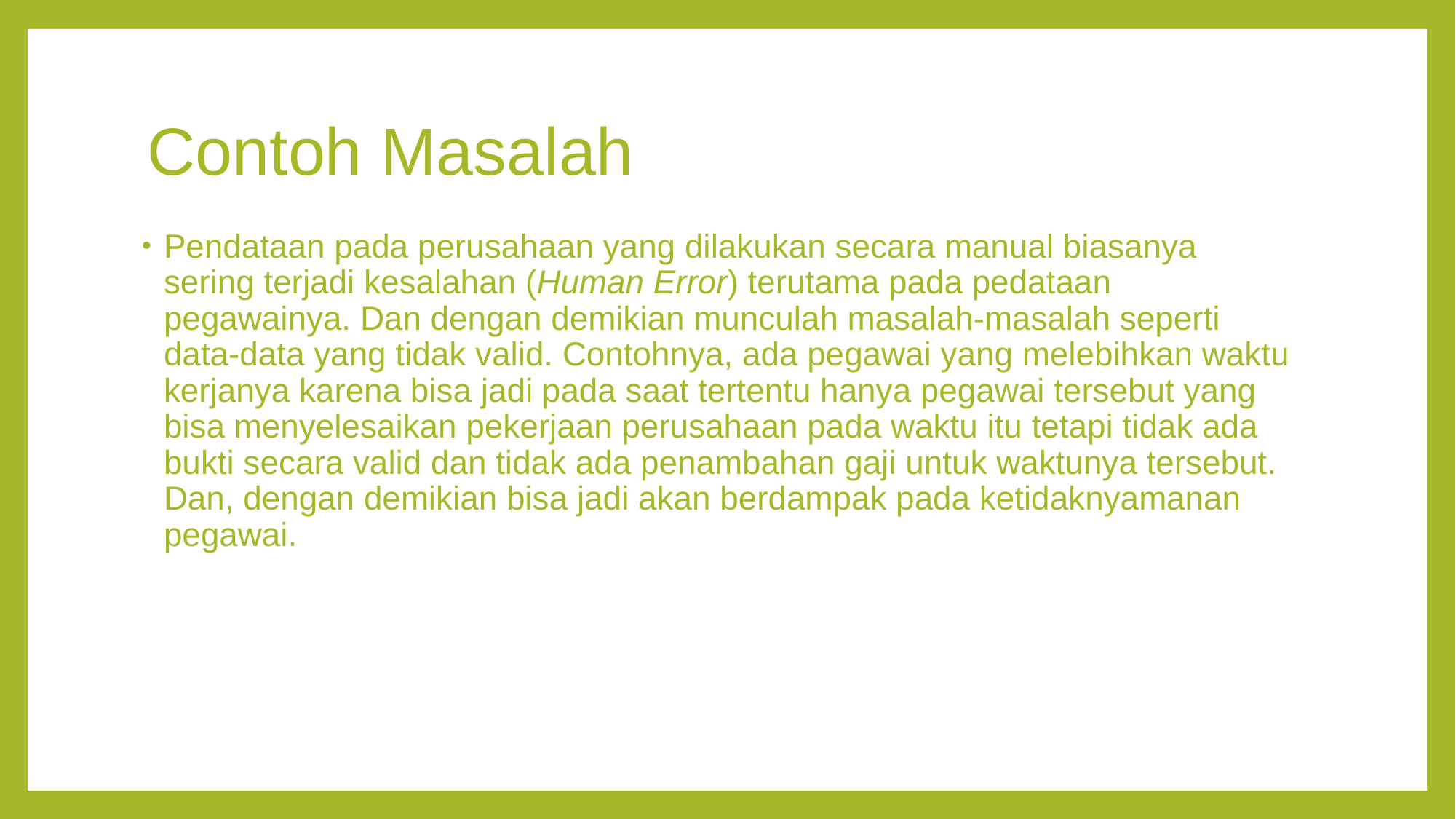

# Contoh Masalah
Pendataan pada perusahaan yang dilakukan secara manual biasanya sering terjadi kesalahan (Human Error) terutama pada pedataan pegawainya. Dan dengan demikian munculah masalah-masalah seperti data-data yang tidak valid. Contohnya, ada pegawai yang melebihkan waktu kerjanya karena bisa jadi pada saat tertentu hanya pegawai tersebut yang bisa menyelesaikan pekerjaan perusahaan pada waktu itu tetapi tidak ada bukti secara valid dan tidak ada penambahan gaji untuk waktunya tersebut. Dan, dengan demikian bisa jadi akan berdampak pada ketidaknyamanan pegawai.